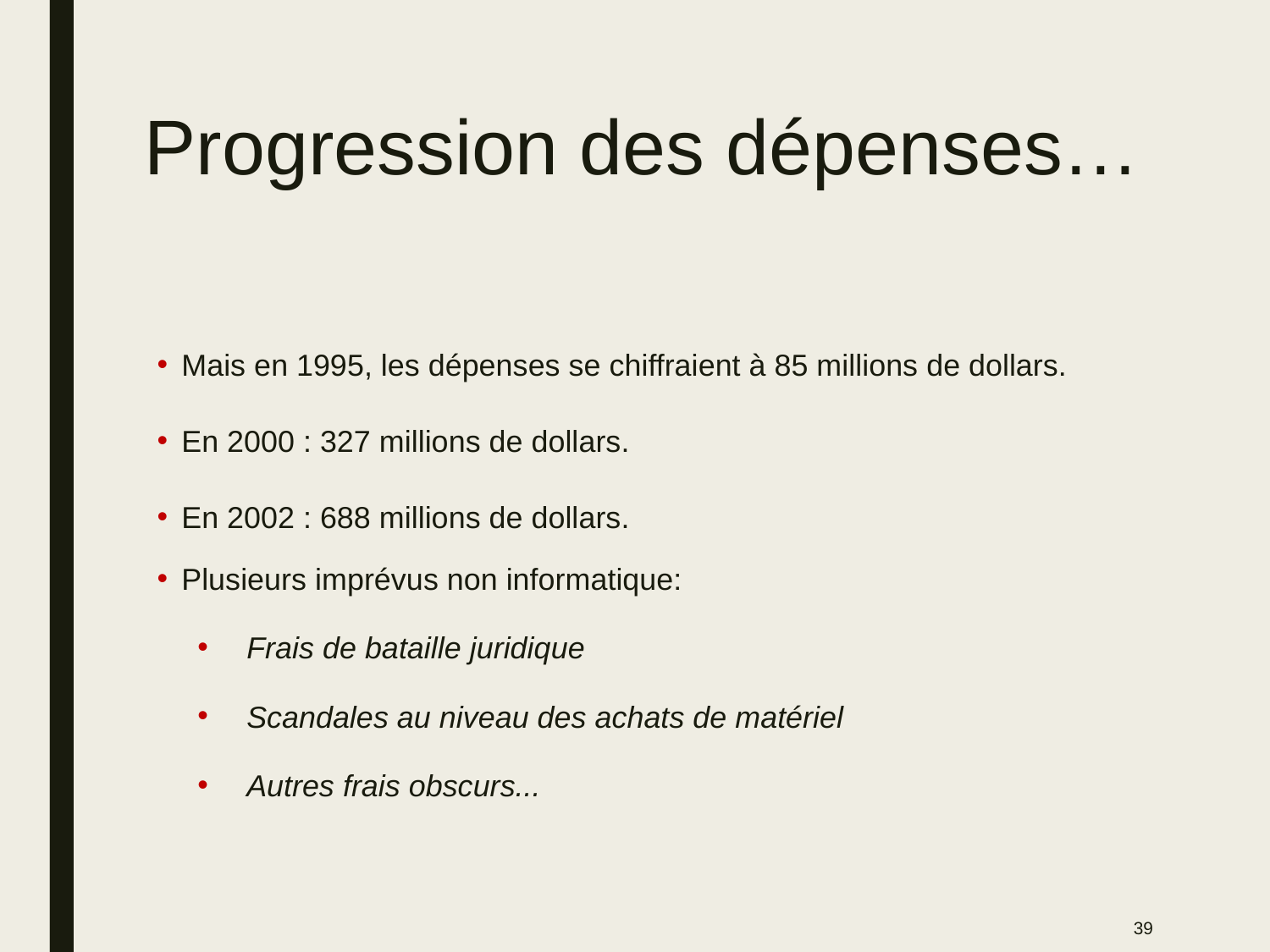

# Progression des dépenses…
Mais en 1995, les dépenses se chiffraient à 85 millions de dollars.
En 2000 : 327 millions de dollars.
En 2002 : 688 millions de dollars.
Plusieurs imprévus non informatique:
Frais de bataille juridique
Scandales au niveau des achats de matériel
Autres frais obscurs...

39